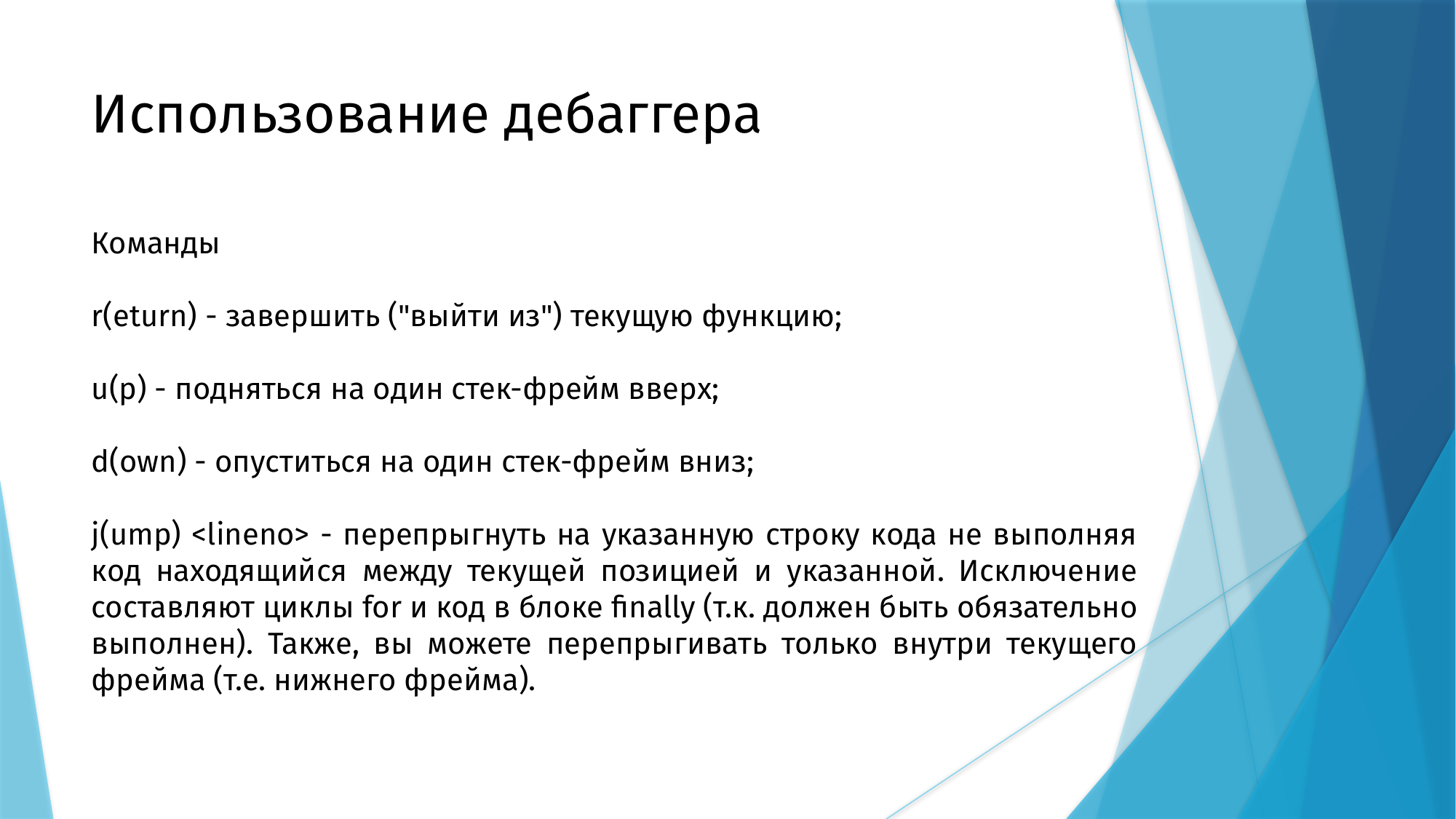

Использование дебаггера
Команды

r(eturn) - завершить ("выйти из") текущую функцию;

u(p) - подняться на один стек-фрейм вверх;

d(own) - опуститься на один стек-фрейм вниз;

j(ump) <lineno> - перепрыгнуть на указанную строку кода не выполняя код находящийся между текущей позицией и указанной. Исключение составляют циклы for и код в блоке finally (т.к. должен быть обязательно выполнен). Также, вы можете перепрыгивать только внутри текущего фрейма (т.е. нижнего фрейма).